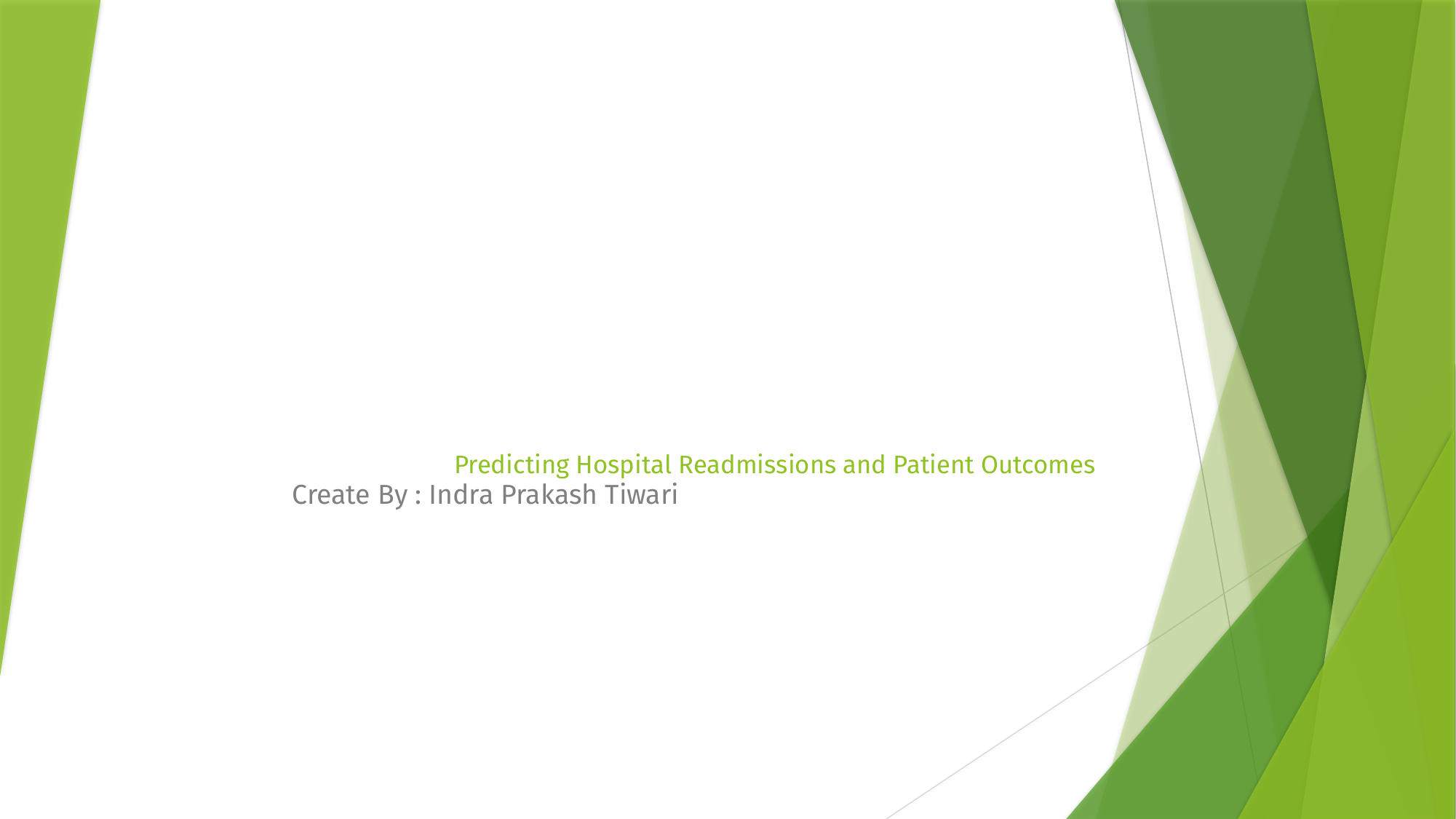

# Predicting Hospital Readmissions and Patient Outcomes
Create By : Indra Prakash Tiwari